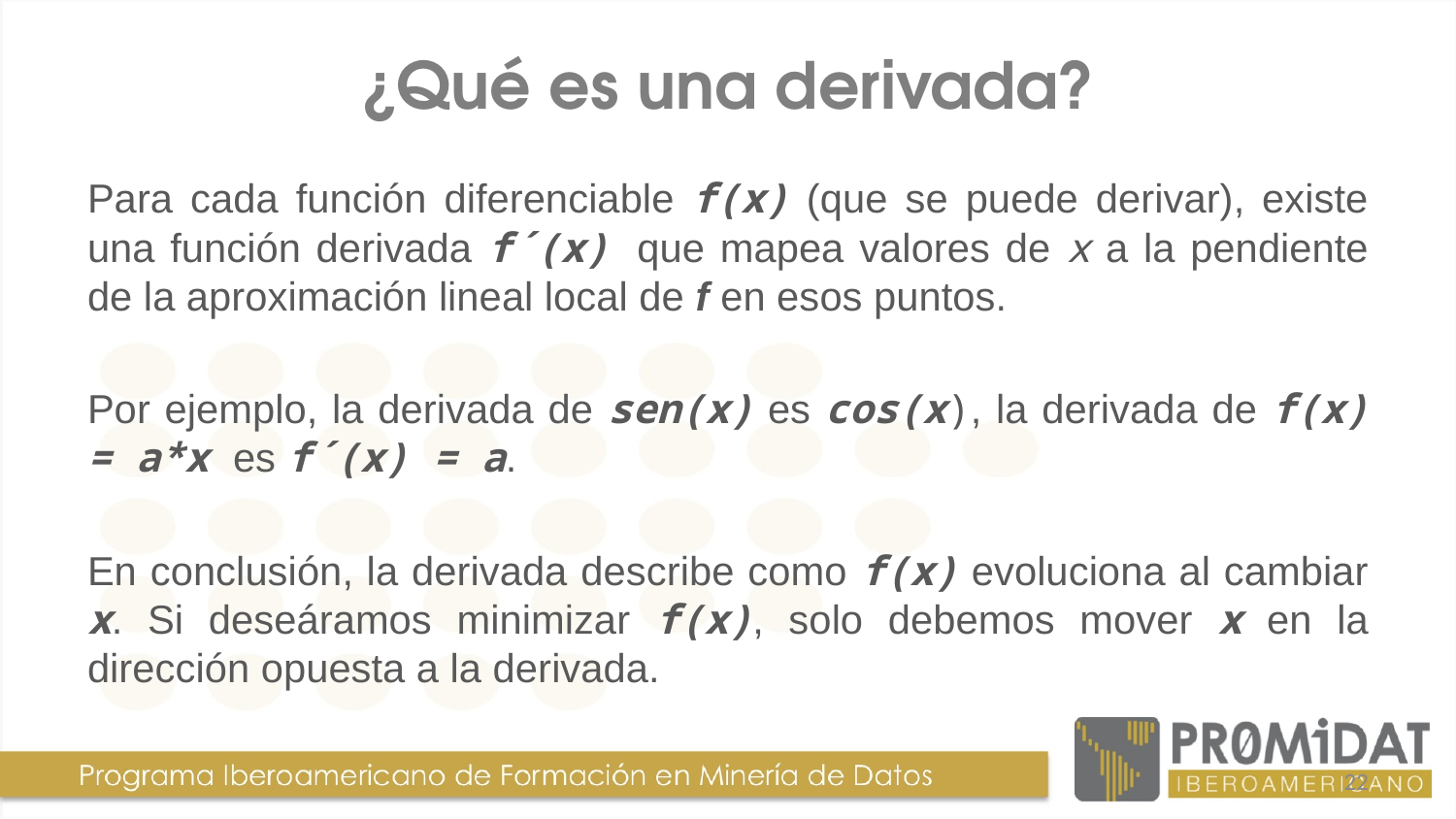

# ¿Qué es una derivada?
Para cada función diferenciable f(x) (que se puede derivar), existe una función derivada f´(x) que mapea valores de x a la pendiente de la aproximación lineal local de f en esos puntos.

Por ejemplo, la derivada de sen(x) es cos(x), la derivada de f(x) = a*x es f´(x) = a.

En conclusión, la derivada describe como f(x) evoluciona al cambiar x. Si deseáramos minimizar f(x), solo debemos mover x en la dirección opuesta a la derivada.

22